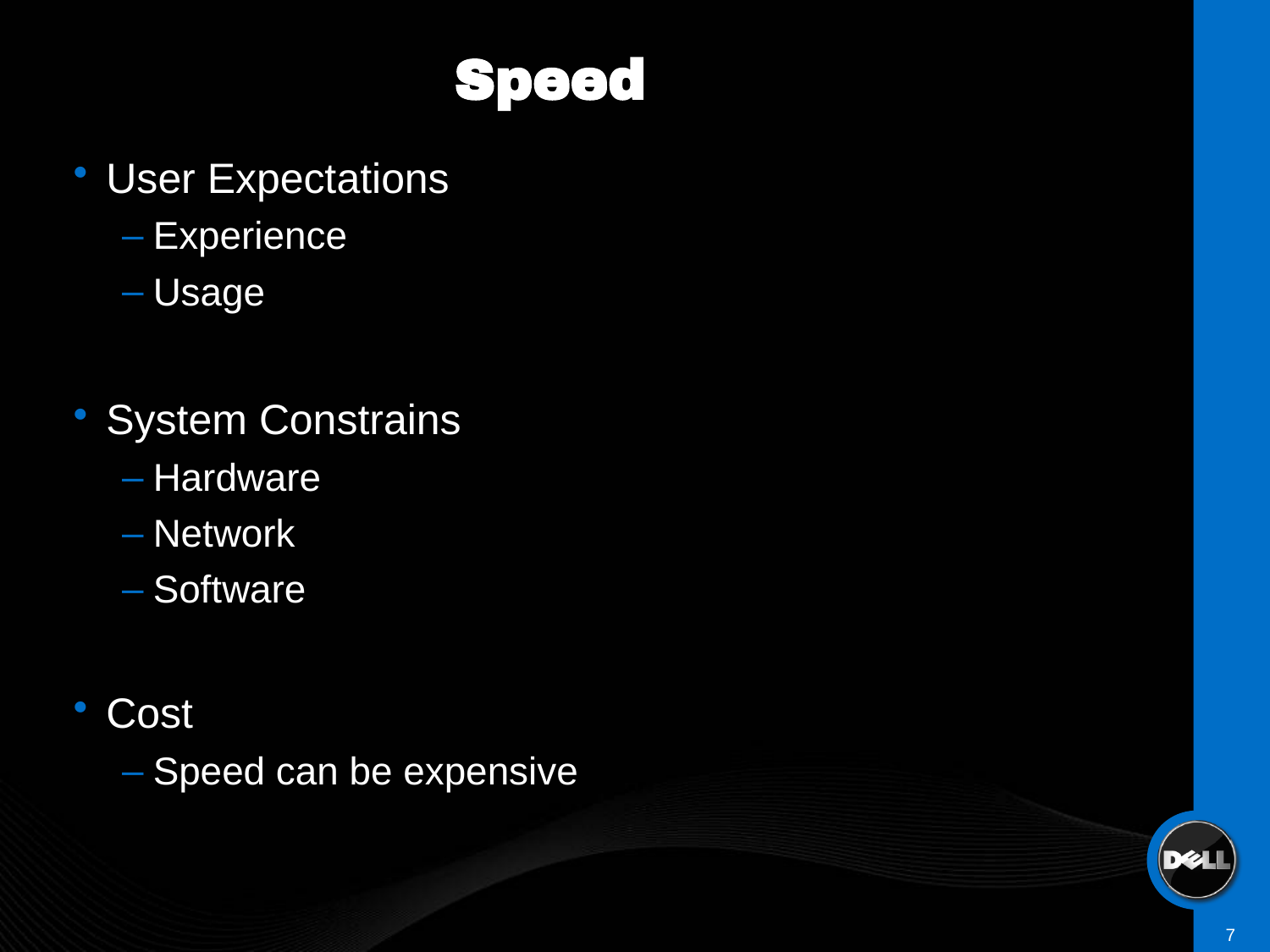

# Speed
User Expectations
Experience
Usage

System Constrains
Hardware
Network
Software

Cost
Speed can be expensive
7